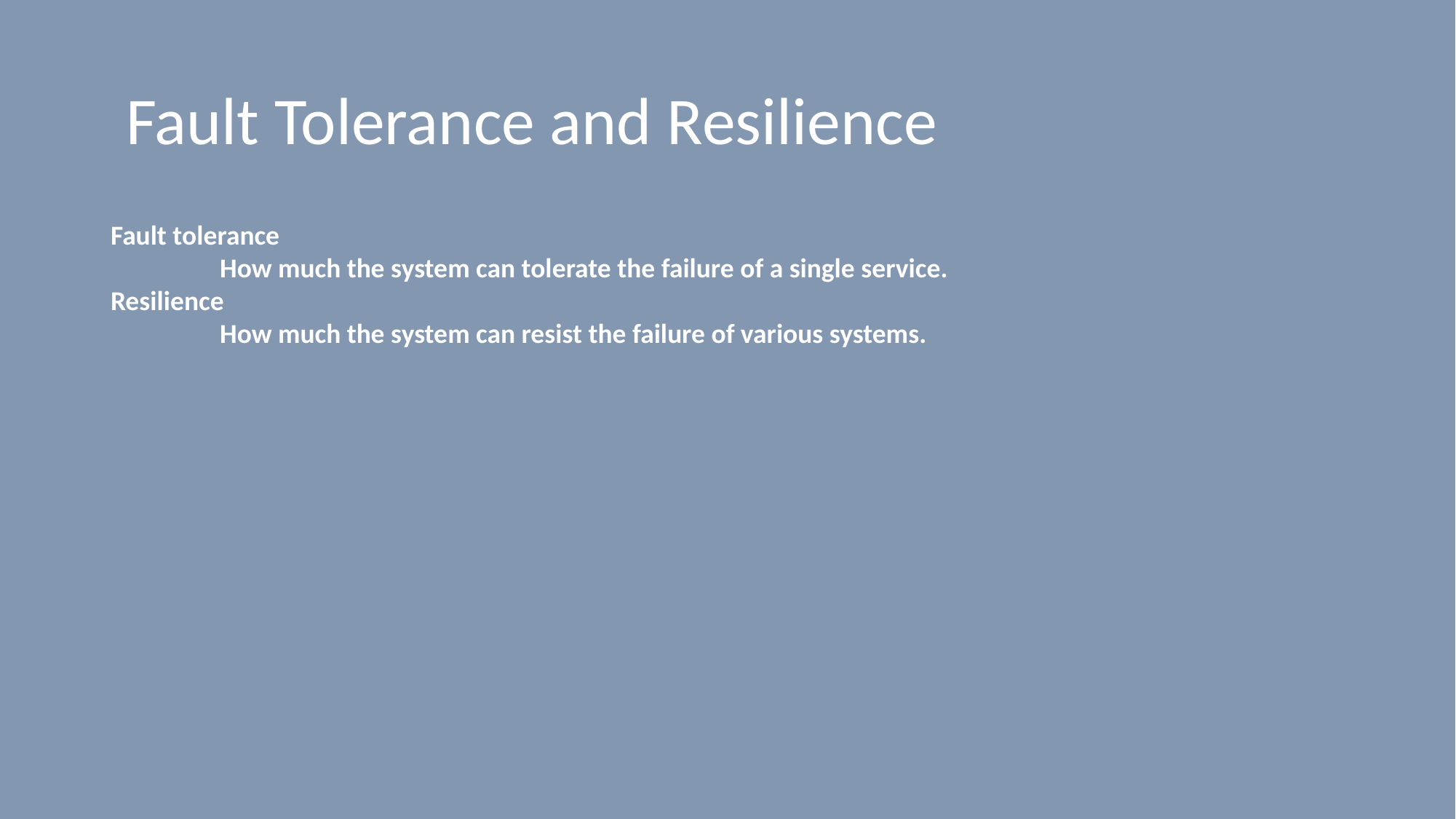

# Fault Tolerance and Resilience
Fault tolerance
	How much the system can tolerate the failure of a single service.
Resilience
	How much the system can resist the failure of various systems.